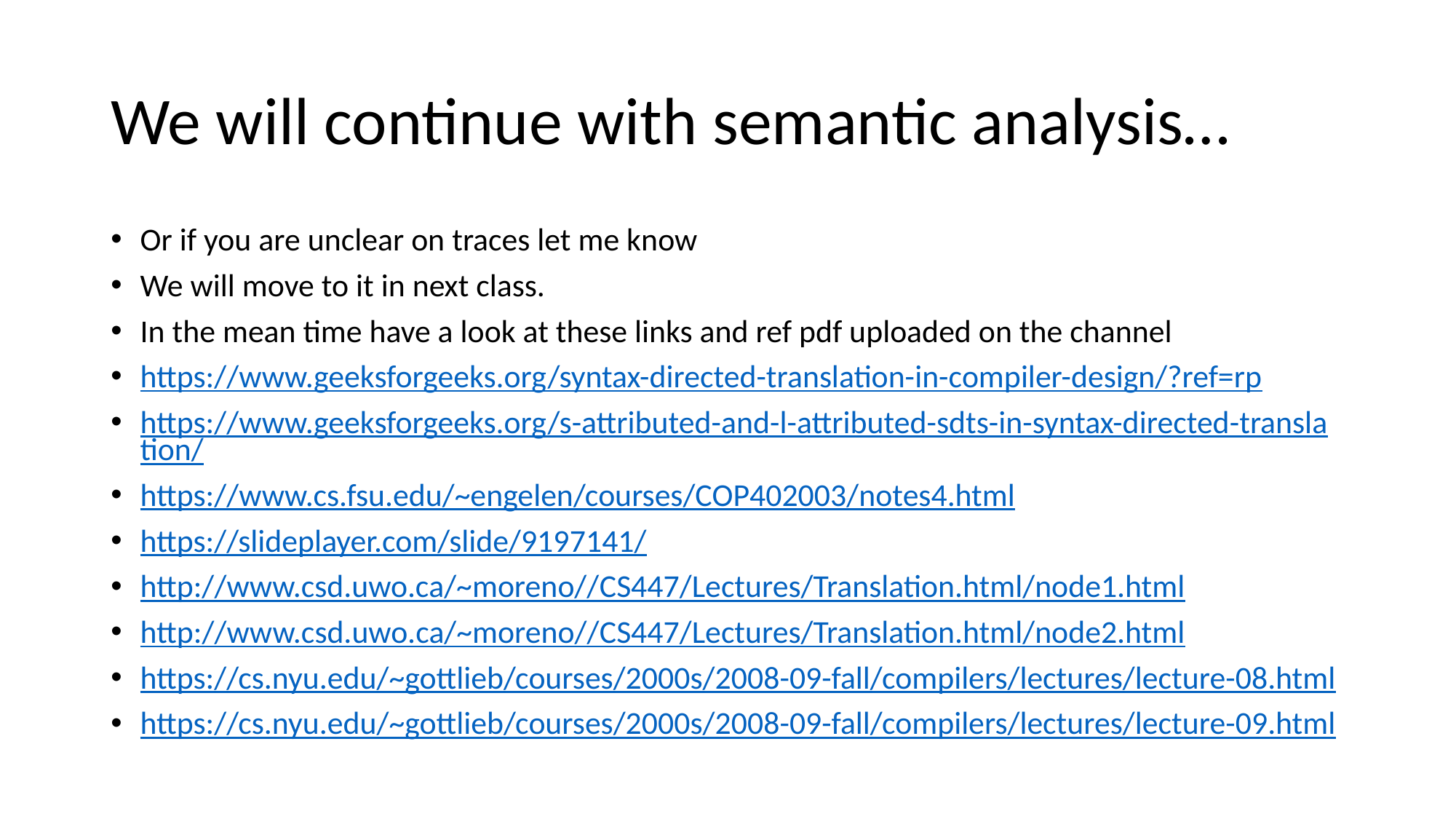

# We will continue with semantic analysis…
Or if you are unclear on traces let me know
We will move to it in next class.
In the mean time have a look at these links and ref pdf uploaded on the channel
https://www.geeksforgeeks.org/syntax-directed-translation-in-compiler-design/?ref=rp
https://www.geeksforgeeks.org/s-attributed-and-l-attributed-sdts-in-syntax-directed-translation/
https://www.cs.fsu.edu/~engelen/courses/COP402003/notes4.html
https://slideplayer.com/slide/9197141/
http://www.csd.uwo.ca/~moreno//CS447/Lectures/Translation.html/node1.html
http://www.csd.uwo.ca/~moreno//CS447/Lectures/Translation.html/node2.html
https://cs.nyu.edu/~gottlieb/courses/2000s/2008-09-fall/compilers/lectures/lecture-08.html
https://cs.nyu.edu/~gottlieb/courses/2000s/2008-09-fall/compilers/lectures/lecture-09.html